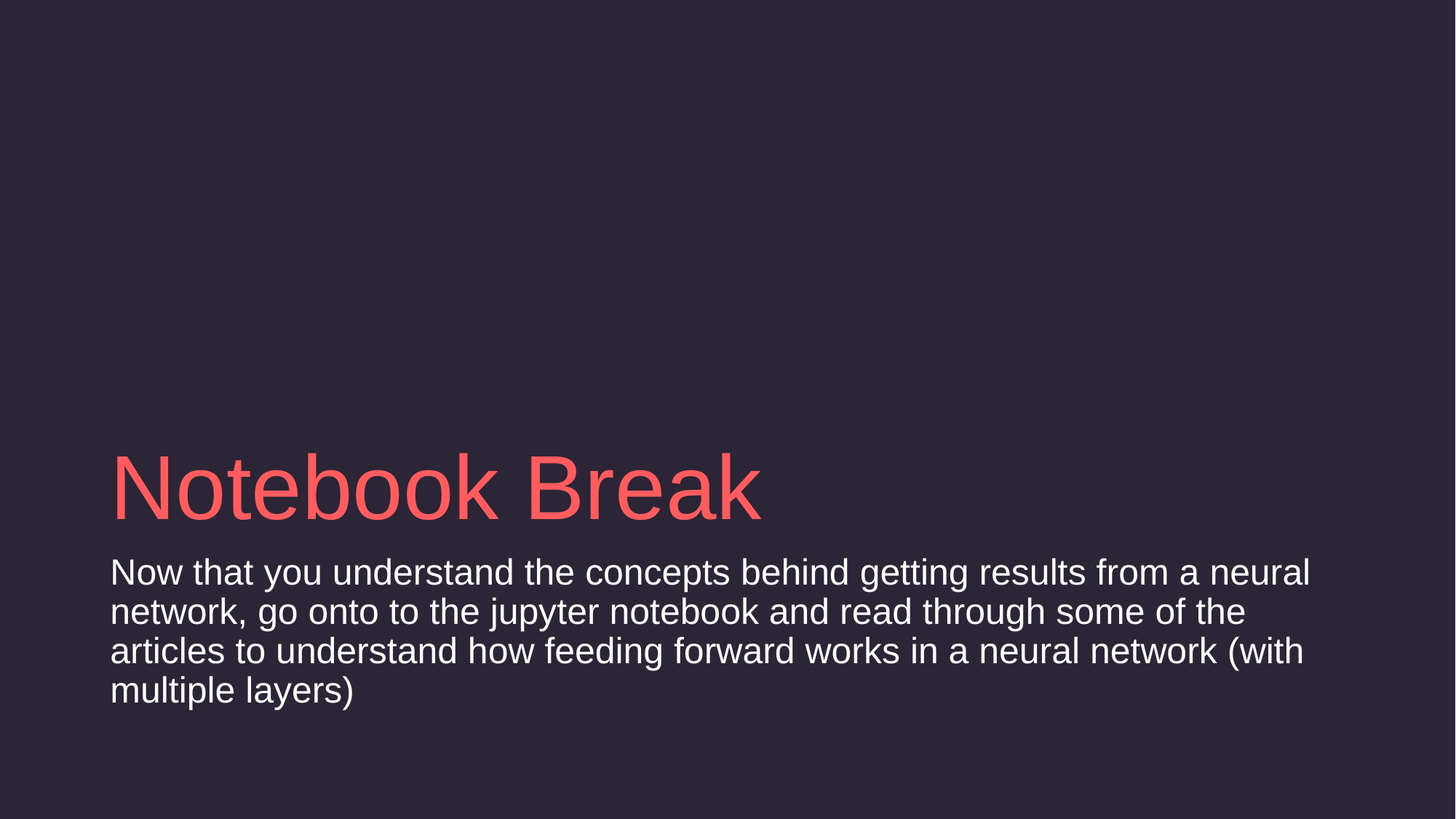

# Notebook Break
Now that you understand the concepts behind getting results from a neural network, go onto to the jupyter notebook and read through some of the articles to understand how feeding forward works in a neural network (with multiple layers)